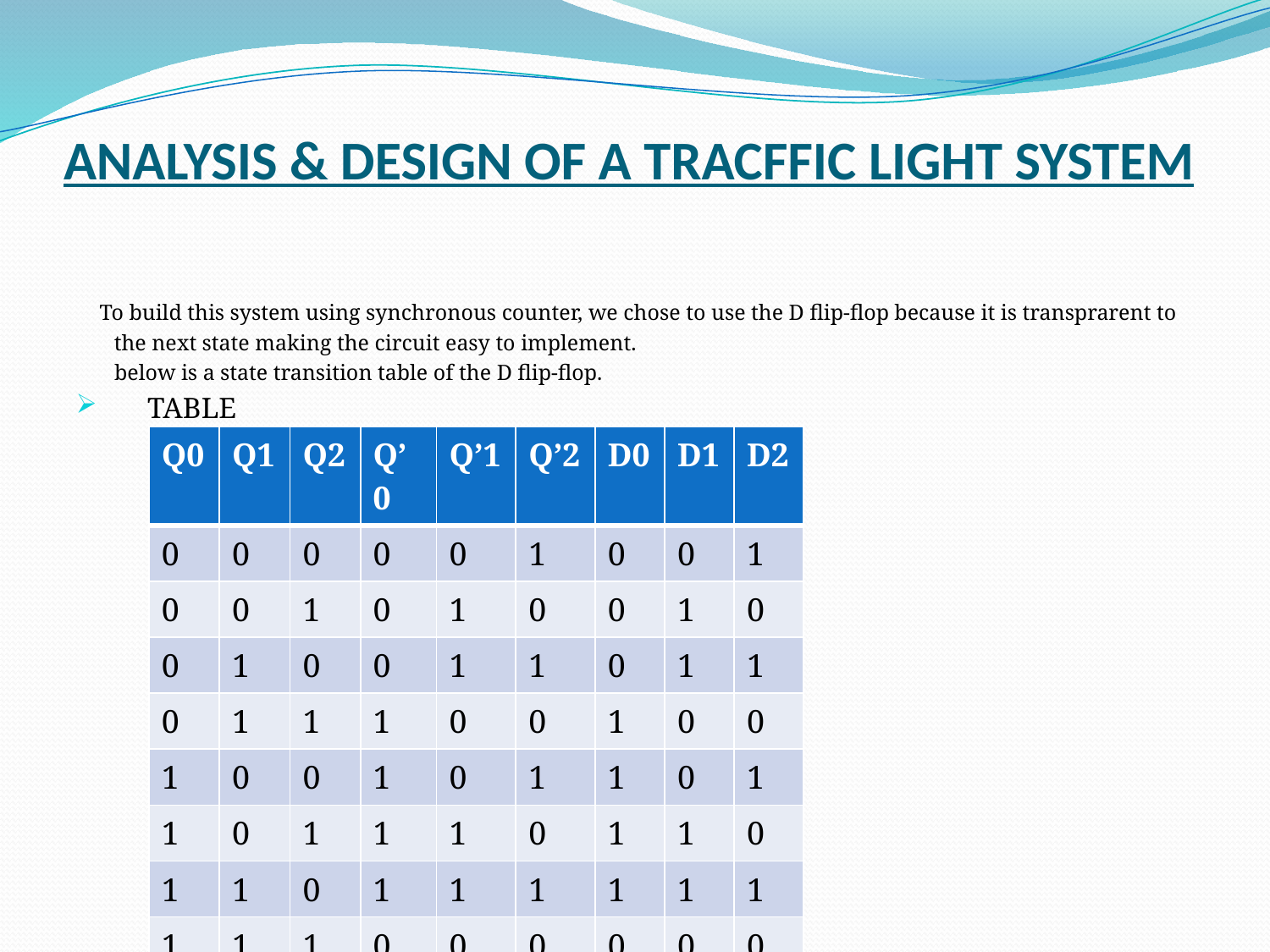

# ANALYSIS & DESIGN OF A TRACFFIC LIGHT SYSTEM
  To build this system using synchronous counter, we chose to use the D flip-flop because it is transprarent to the next state making the circuit easy to implement.
       below is a state transition table of the D flip-flop.
TABLE

| Q0 | Q1 | Q2 | Q’0 | Q’1 | Q’2 | D0 | D1 | D2 |
| --- | --- | --- | --- | --- | --- | --- | --- | --- |
| 0 | 0 | 0 | 0 | 0 | 1 | 0 | 0 | 1 |
| 0 | 0 | 1 | 0 | 1 | 0 | 0 | 1 | 0 |
| 0 | 1 | 0 | 0 | 1 | 1 | 0 | 1 | 1 |
| 0 | 1 | 1 | 1 | 0 | 0 | 1 | 0 | 0 |
| 1 | 0 | 0 | 1 | 0 | 1 | 1 | 0 | 1 |
| 1 | 0 | 1 | 1 | 1 | 0 | 1 | 1 | 0 |
| 1 | 1 | 0 | 1 | 1 | 1 | 1 | 1 | 1 |
| 1 | 1 | 1 | 0 | 0 | 0 | 0 | 0 | 0 |